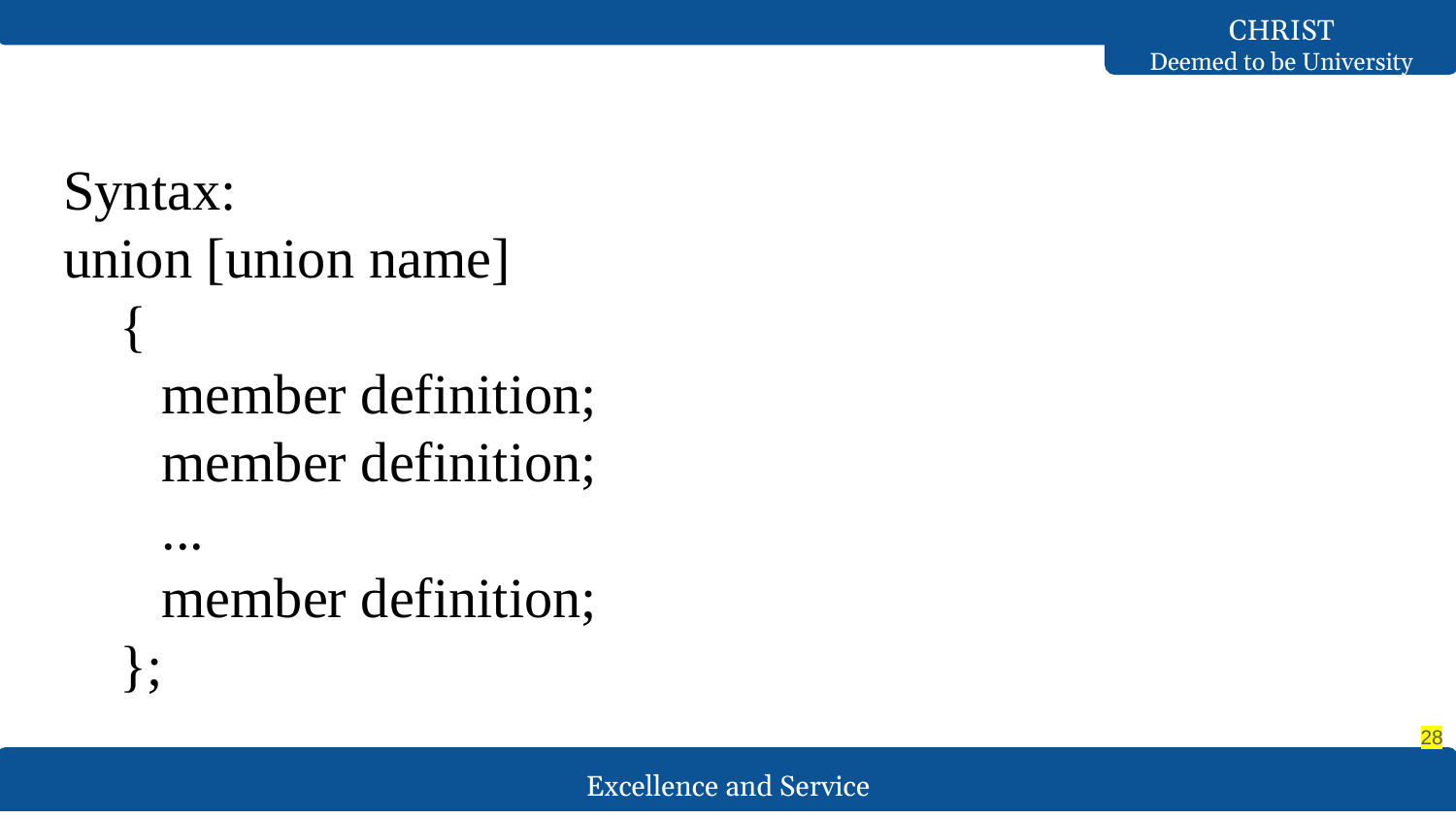

#
Syntax:
union [union name]
    {
       member definition;
       member definition;
       ...
       member definition;
    };

28